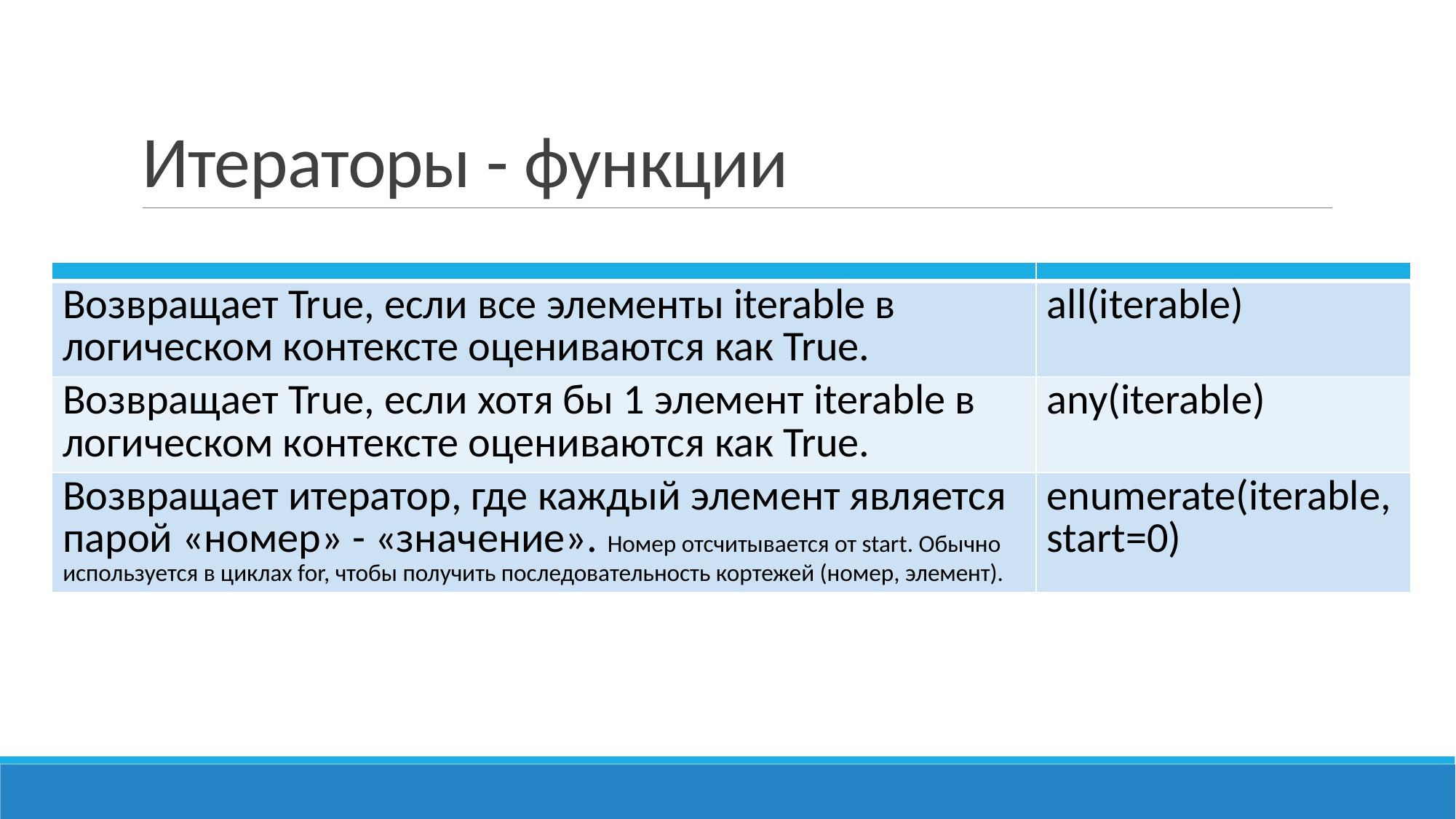

# Итераторы - функции
|  |  |
| --- | --- |
| Возвращает True, если все элементы iterable в логическом контексте оцениваются как True. | all(iterable) |
| Возвращает True, если хотя бы 1 элемент iterable в логическом контексте оцениваются как True. | any(iterable) |
| Возвращает итератор, где каждый элемент является парой «номер» - «значение». Номер отсчитывается от start. Обычно используется в циклах for, чтобы получить последовательность кортежей (номер, элемент). | enumerate(iterable, start=0) |